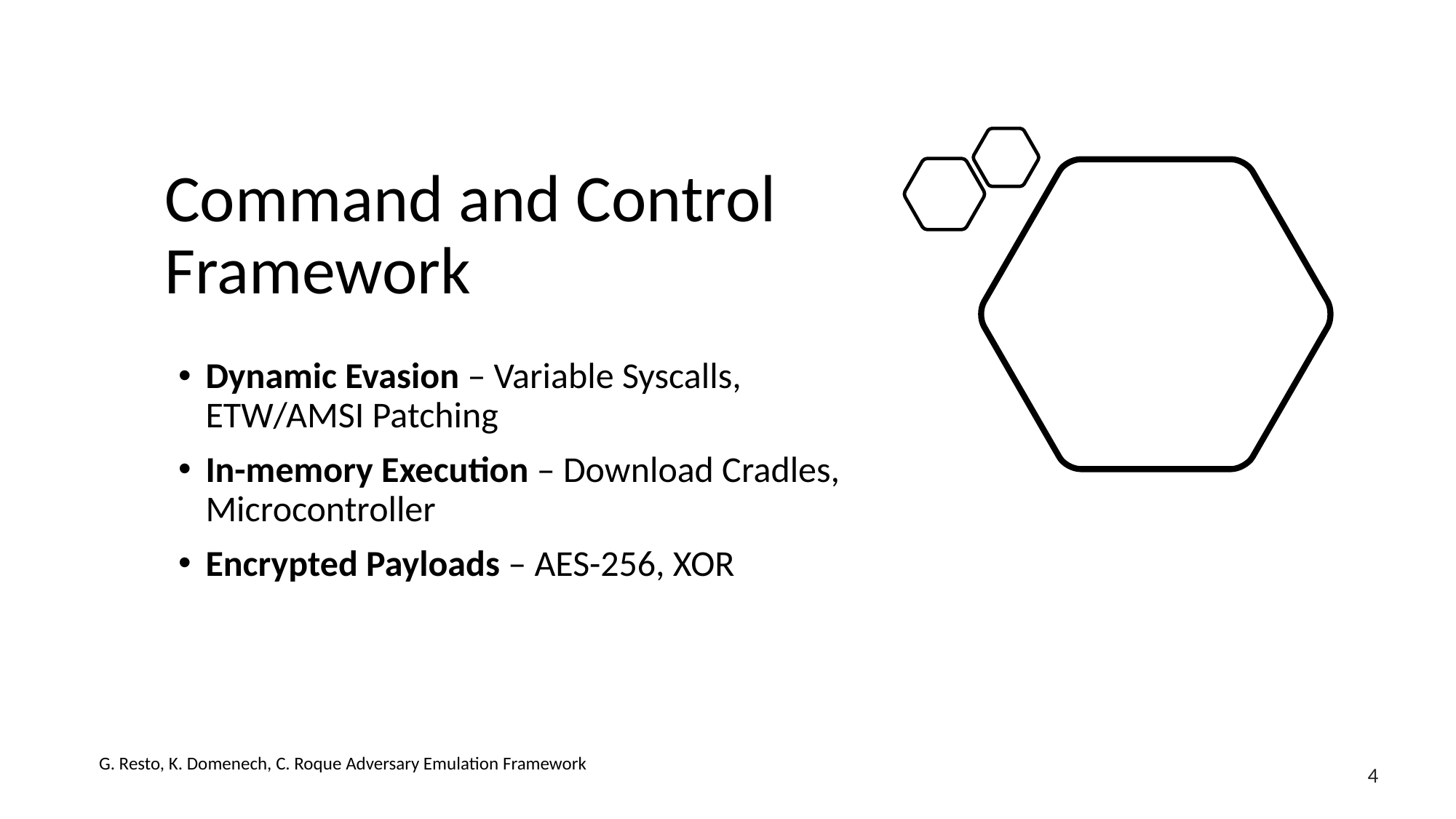

# Command and Control Framework

Dynamic Evasion – Variable Syscalls, ETW/AMSI Patching
In-memory Execution – Download Cradles, Microcontroller
Encrypted Payloads – AES-256, XOR
G. Resto, K. Domenech, C. Roque Adversary Emulation Framework
4